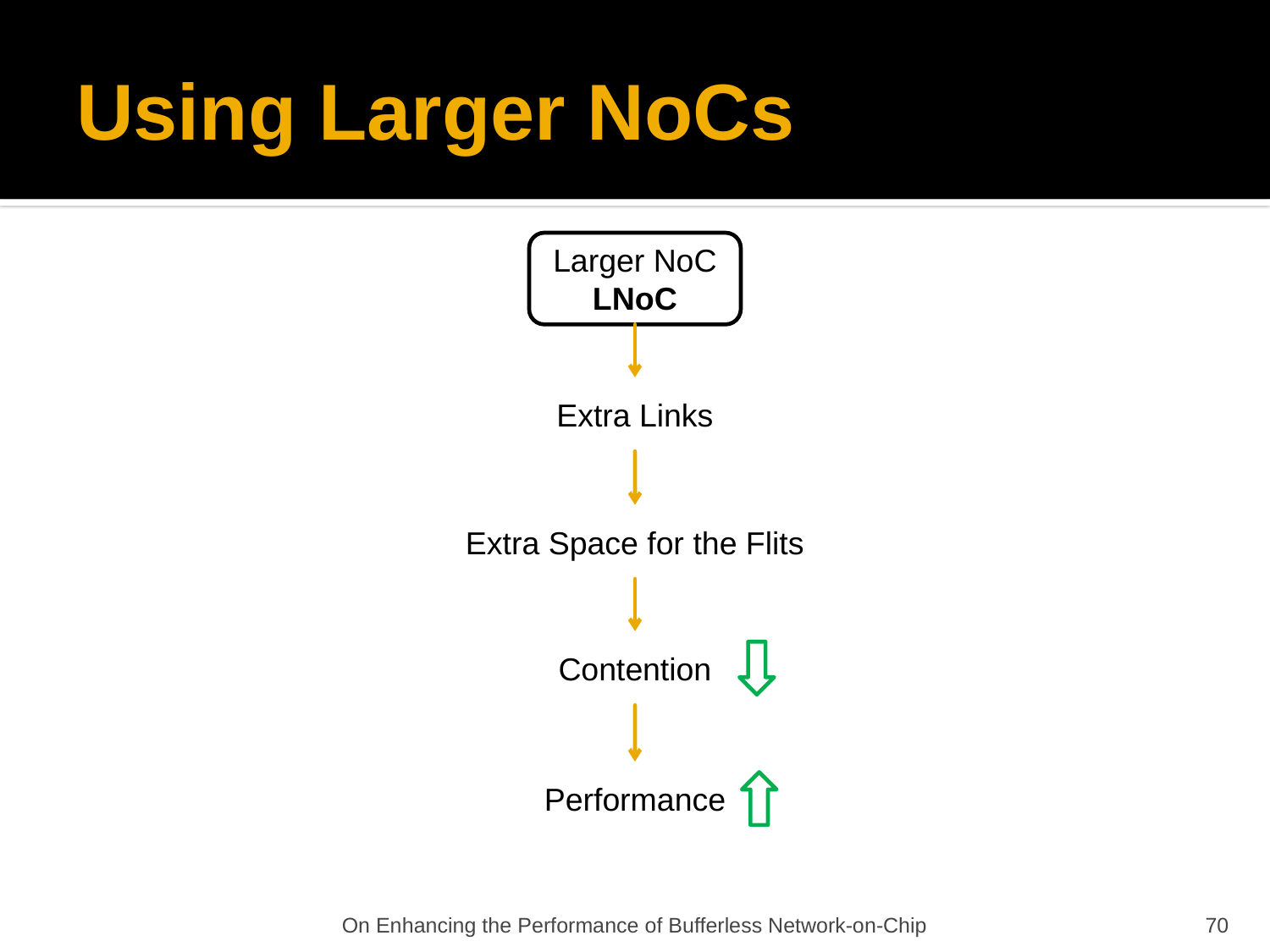

# Using Larger NoCs
Larger NoC
LNoC
Extra Links
Extra Space for the Flits
Contention

Performance

On Enhancing the Performance of Bufferless Network-on-Chip
70